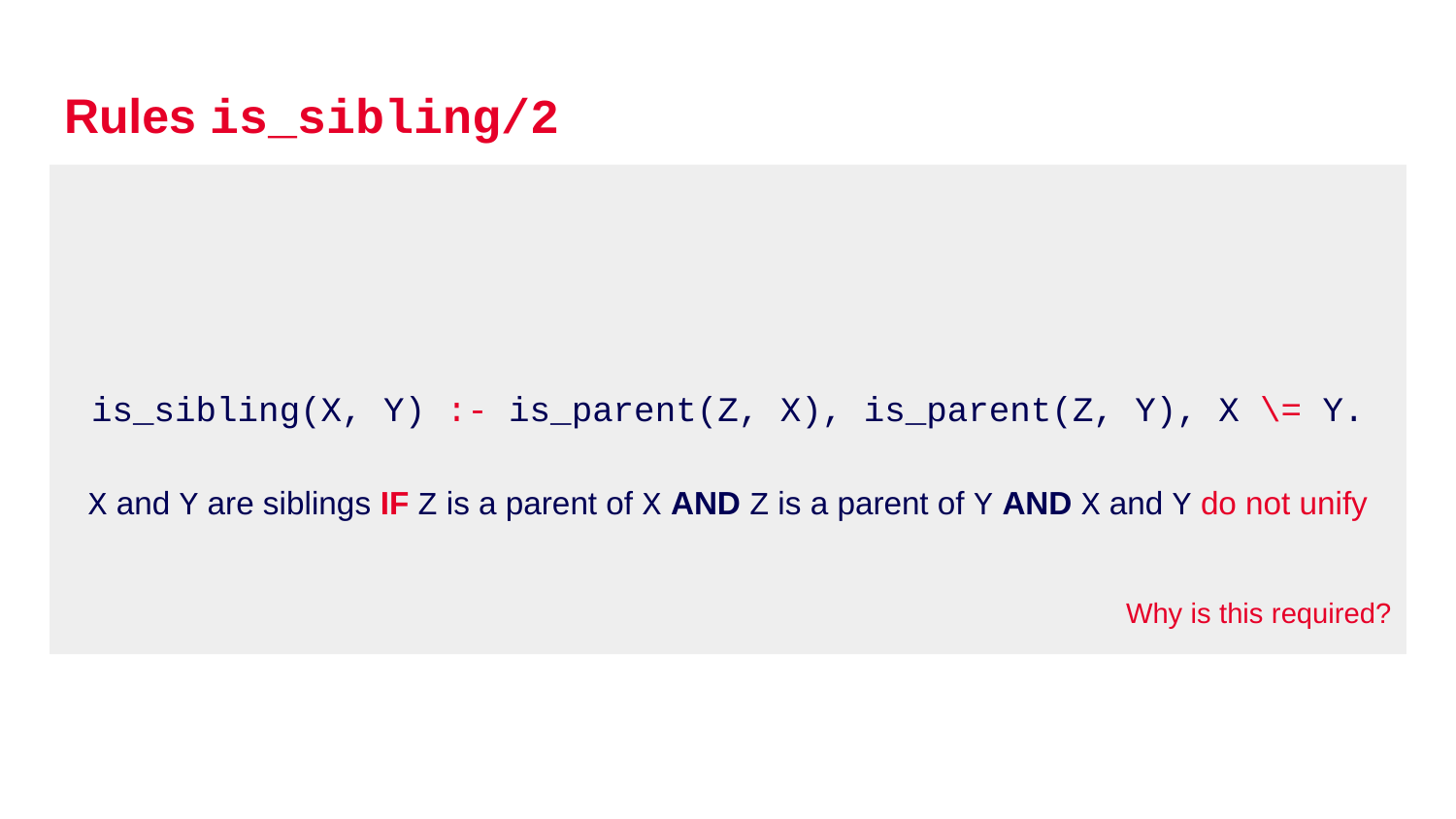

# Rules is_sibling/2
True if language X is the sibling of language Y.
is_sibling(X, Y) :- is_parent(Z, X), is_parent(Z, Y), X \= Y.
X and Y are siblings IF Z is a parent of X AND Z is a parent of Y AND X and Y do not unify
Why is this required?